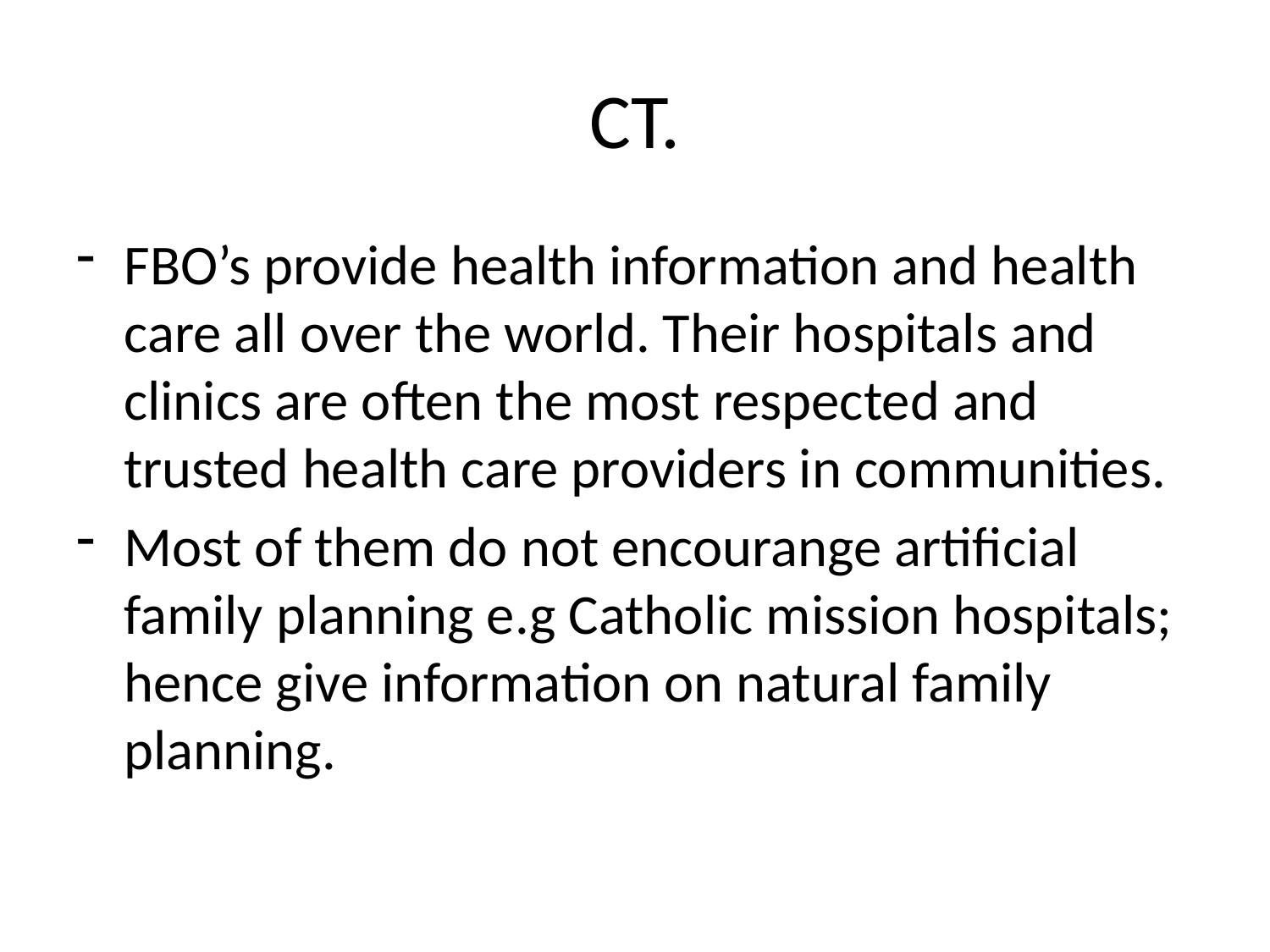

# CT.
FBO’s provide health information and health care all over the world. Their hospitals and clinics are often the most respected and trusted health care providers in communities.
Most of them do not encourange artificial family planning e.g Catholic mission hospitals; hence give information on natural family planning.